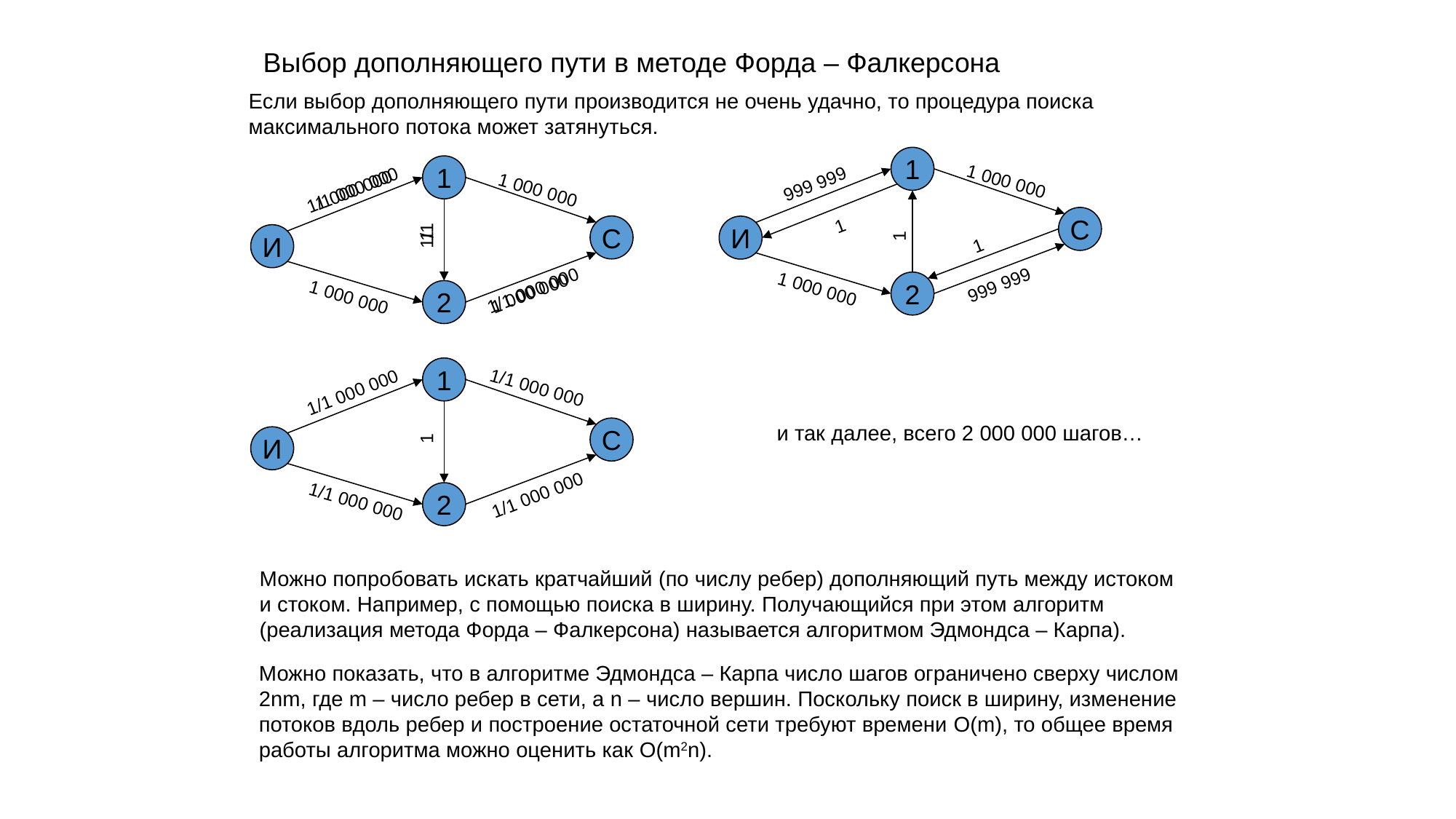

Выбор дополняющего пути в методе Форда – Фалкерсона
Если выбор дополняющего пути производится не очень удачно, то процедура поиска
максимального потока может затянуться.
1
1
1 000 000
999 999
1/1 000 000
1 000 000
1 000 000
С
1
С
И
1/1
1
1
И
1
999 999
2
1 000 000
1/1 000 000
1 000 000
1 000 000
2
1
1/1 000 000
1/1 000 000
и так далее, всего 2 000 000 шагов…
С
1
И
1/1 000 000
2
1/1 000 000
Можно попробовать искать кратчайший (по числу ребер) дополняющий путь между истоком
и стоком. Например, с помощью поиска в ширину. Получающийся при этом алгоритм
(реализация метода Форда – Фалкерсона) называется алгоритмом Эдмондса – Карпа).
Можно показать, что в алгоритме Эдмондса – Карпа число шагов ограничено сверху числом
2nm, где m – число ребер в сети, а n – число вершин. Поскольку поиск в ширину, изменение
потоков вдоль ребер и построение остаточной сети требуют времени O(m), то общее время
работы алгоритма можно оценить как O(m2n).